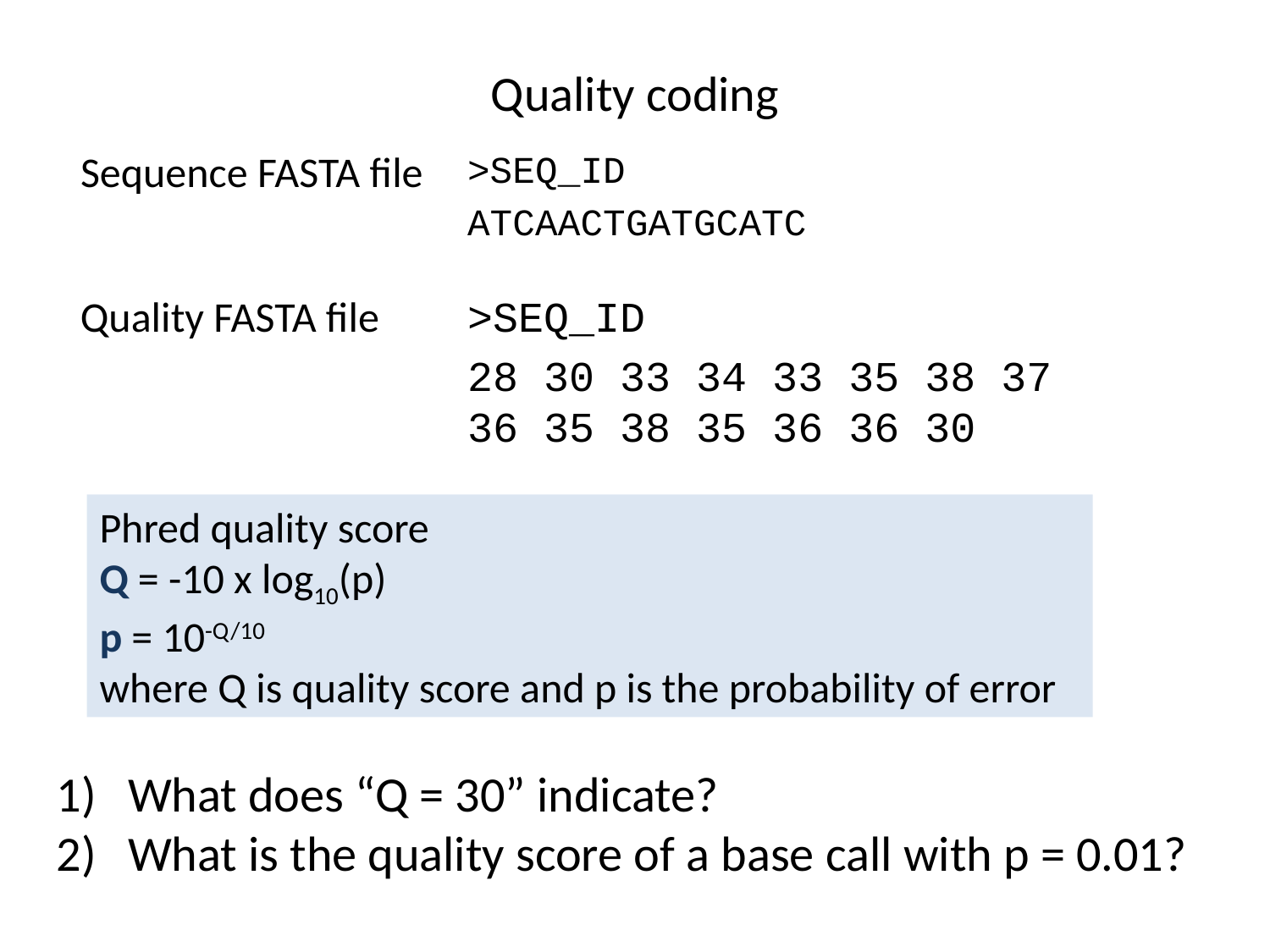

# Quality coding
Sequence FASTA file
>SEQ_ID
ATCAACTGATGCATC
Quality FASTA file
>SEQ_ID
28 30 33 34 33 35 38 37 36 35 38 35 36 36 30
Phred quality score
Q = -10 x log10(p)
p = 10-Q/10
where Q is quality score and p is the probability of error
What does “Q = 30” indicate?
What is the quality score of a base call with p = 0.01?